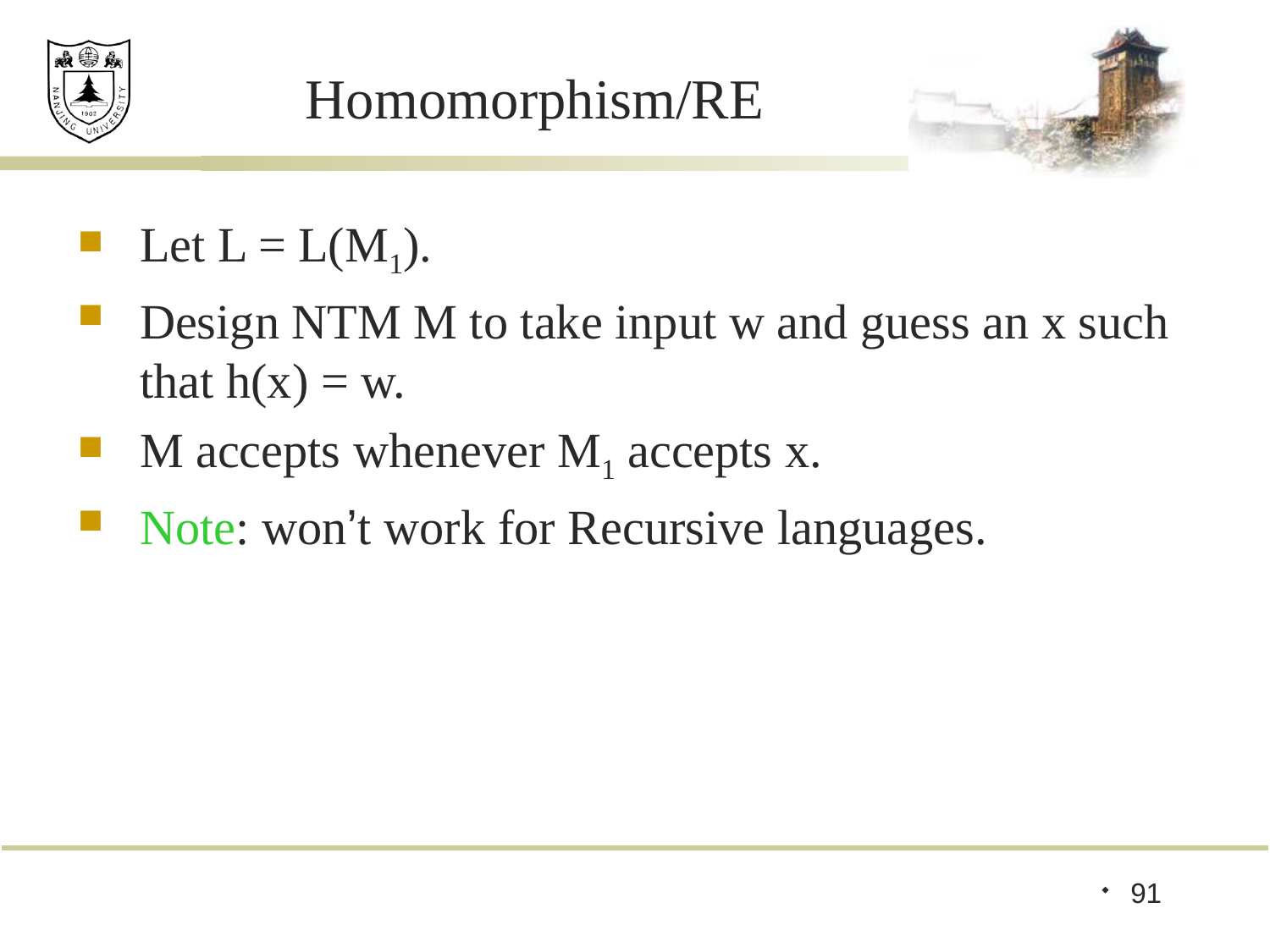

# Homomorphism/RE
Let L = L(M1).
Design NTM M to take input w and guess an x such that h(x) = w.
M accepts whenever M1 accepts x.
Note: won’t work for Recursive languages.
91